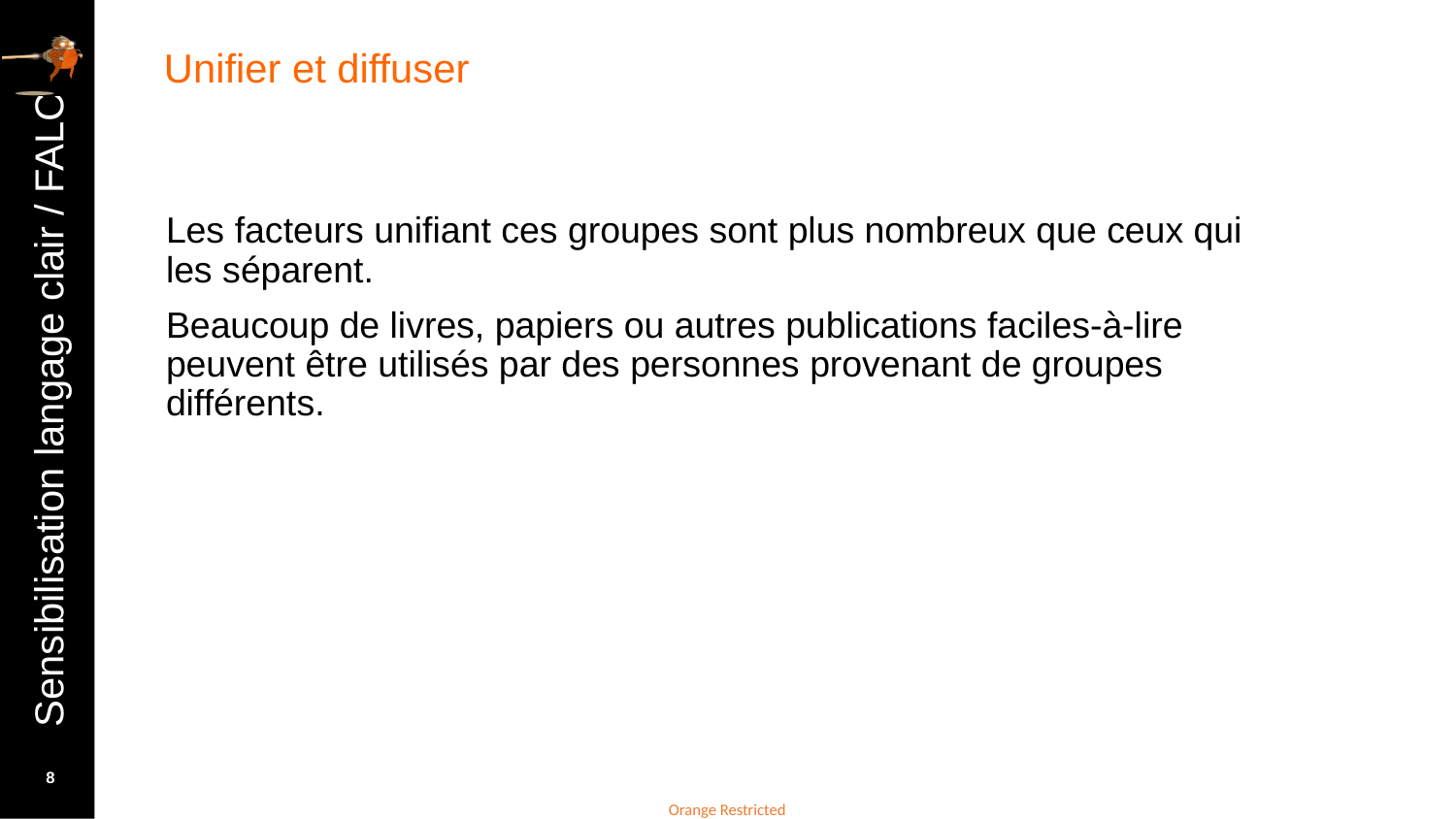

# Unifier et diffuser
Les facteurs unifiant ces groupes sont plus nombreux que ceux qui les séparent.
Beaucoup de livres, papiers ou autres publications faciles-à-lire peuvent être utilisés par des personnes provenant de groupes différents.